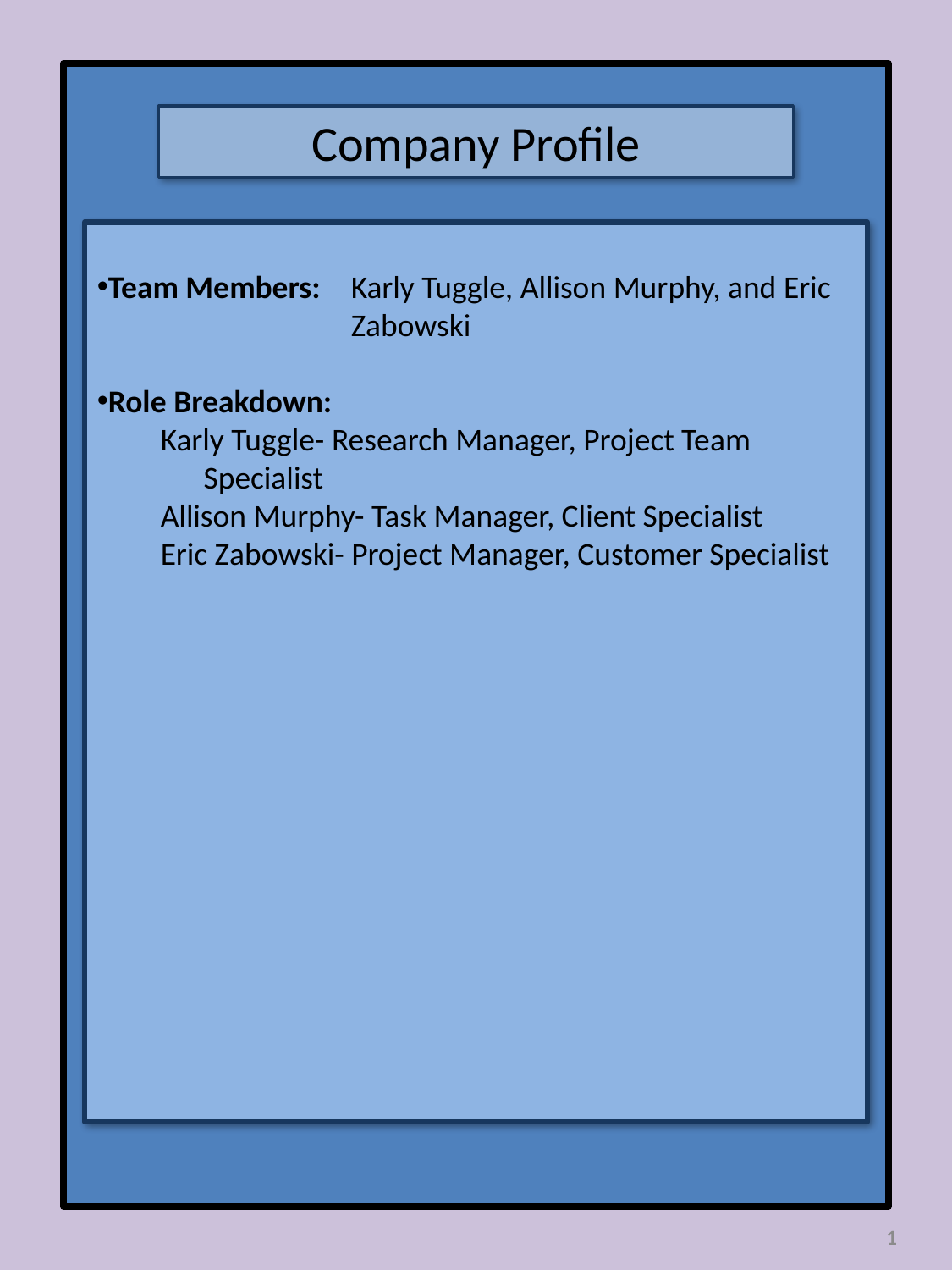

Company Profile

Team Members: 	Karly Tuggle, Allison Murphy, and Eric 		Zabowski

Role Breakdown:
Karly Tuggle- Research Manager, Project Team 	               Specialist
Allison Murphy- Task Manager, Client Specialist
Eric Zabowski- Project Manager, Customer Specialist
1